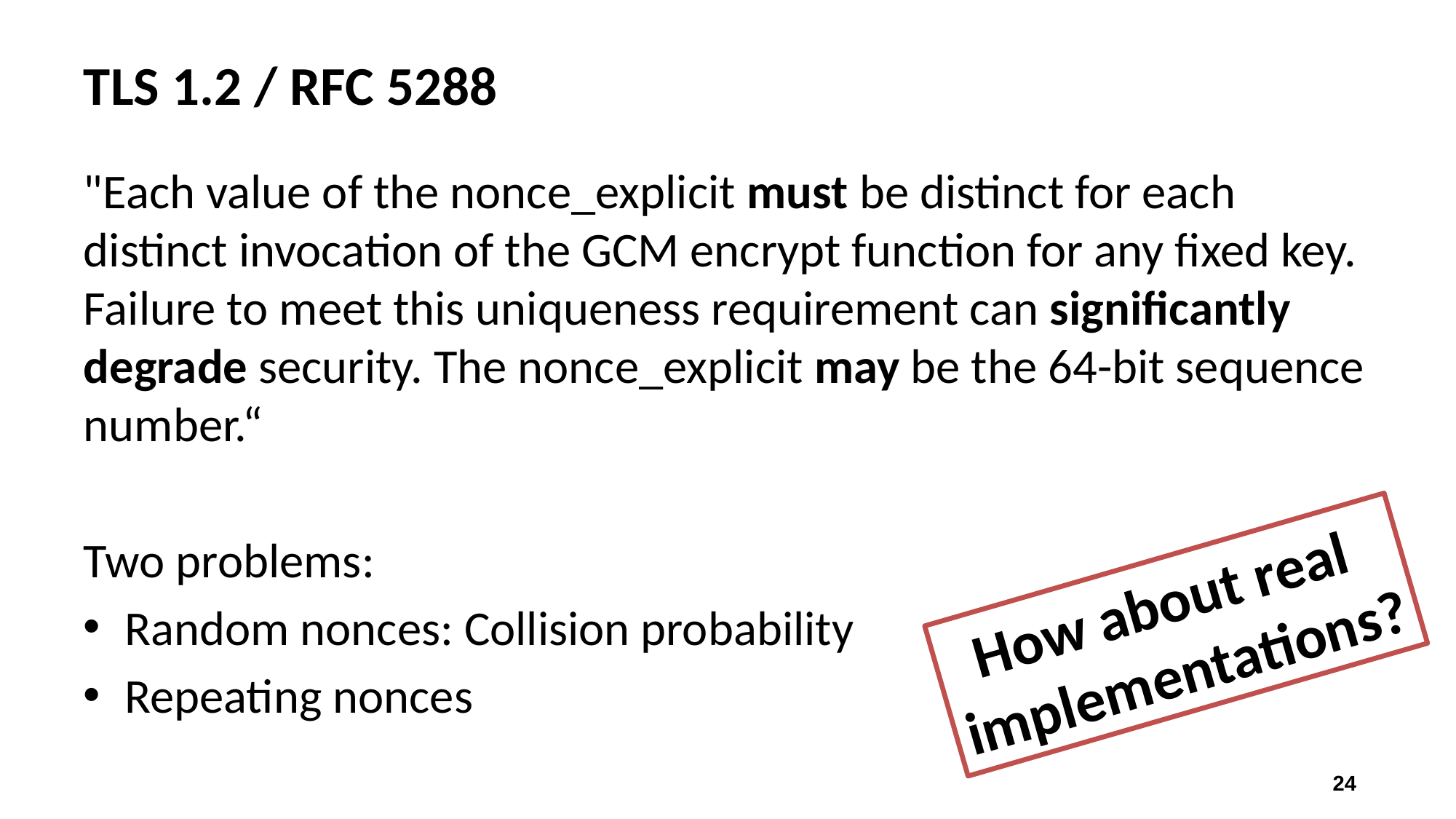

# TLS 1.2 / RFC 5288
"Each value of the nonce_explicit must be distinct for each distinct invocation of the GCM encrypt function for any fixed key. Failure to meet this uniqueness requirement can significantly degrade security. The nonce_explicit may be the 64-bit sequence number.“

Two problems:
Random nonces: Collision probability
Repeating nonces
How about real
implementations?
24